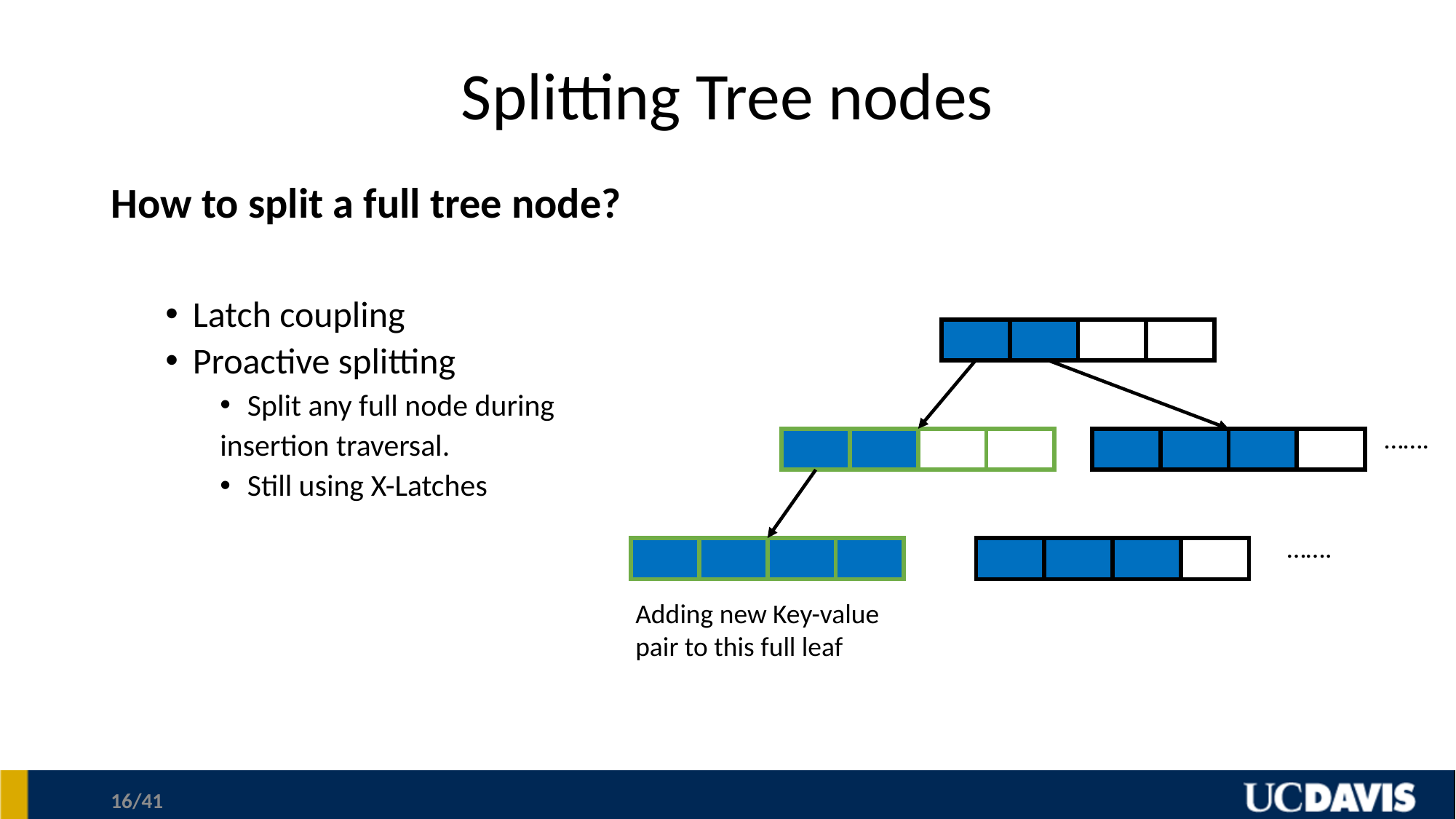

# Splitting Tree nodes
How to split a full tree node?

Latch coupling
Proactive splitting
Split any full node during
insertion traversal.
Still using X-Latches

…….

…….

Adding new Key-value pair to this full leaf
16/41